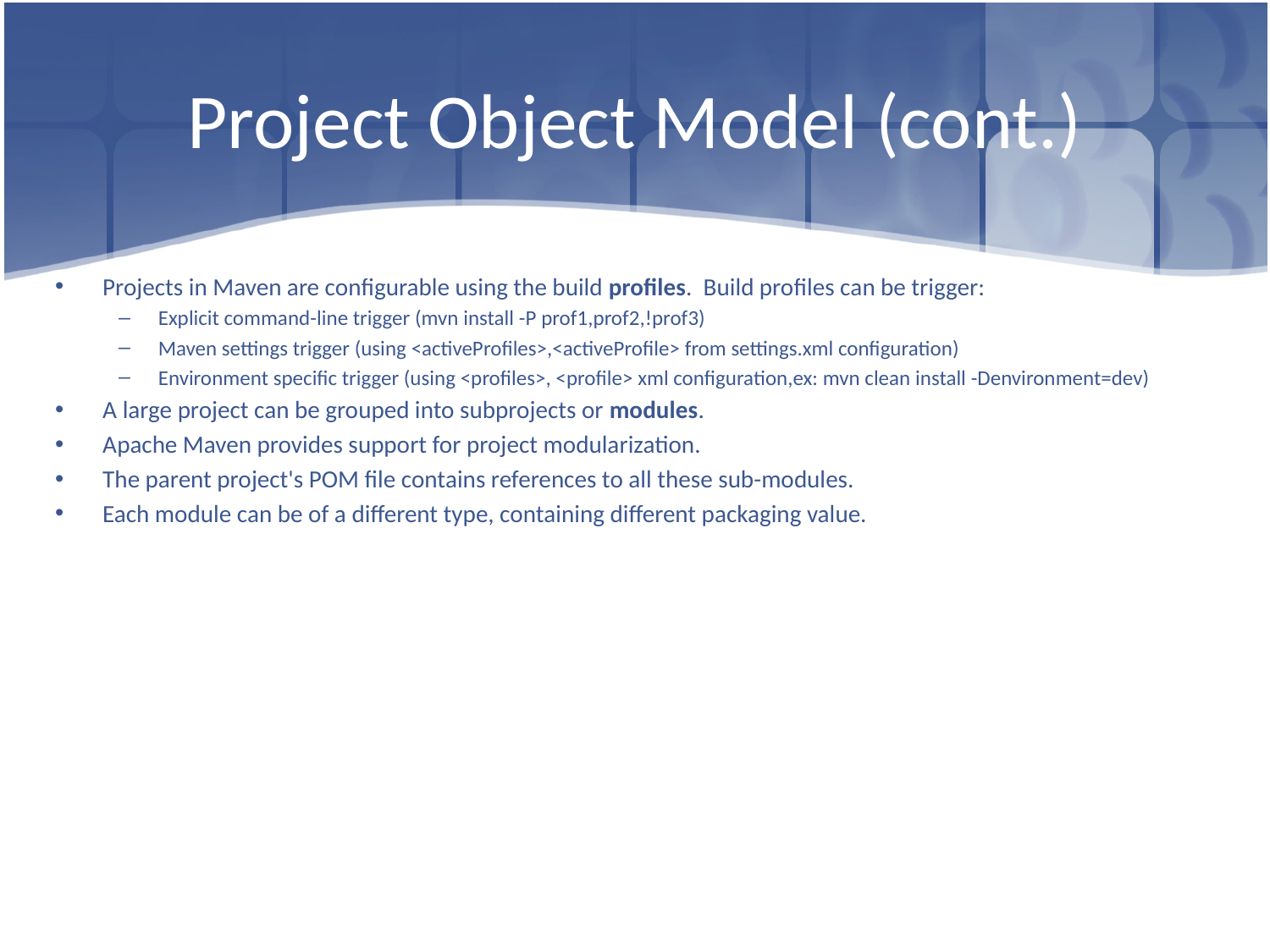

# Project Object Model (cont.)
Projects in Maven are configurable using the build profiles.  Build profiles can be trigger:
Explicit command-line trigger (mvn install -P prof1,prof2,!prof3)
Maven settings trigger (using <activeProfiles>,<activeProfile> from settings.xml configuration)
Environment specific trigger (using <profiles>, <profile> xml configuration,ex: mvn clean install -Denvironment=dev)
A large project can be grouped into subprojects or modules.
Apache Maven provides support for project modularization.
The parent project's POM file contains references to all these sub-modules.
Each module can be of a different type, containing different packaging value.